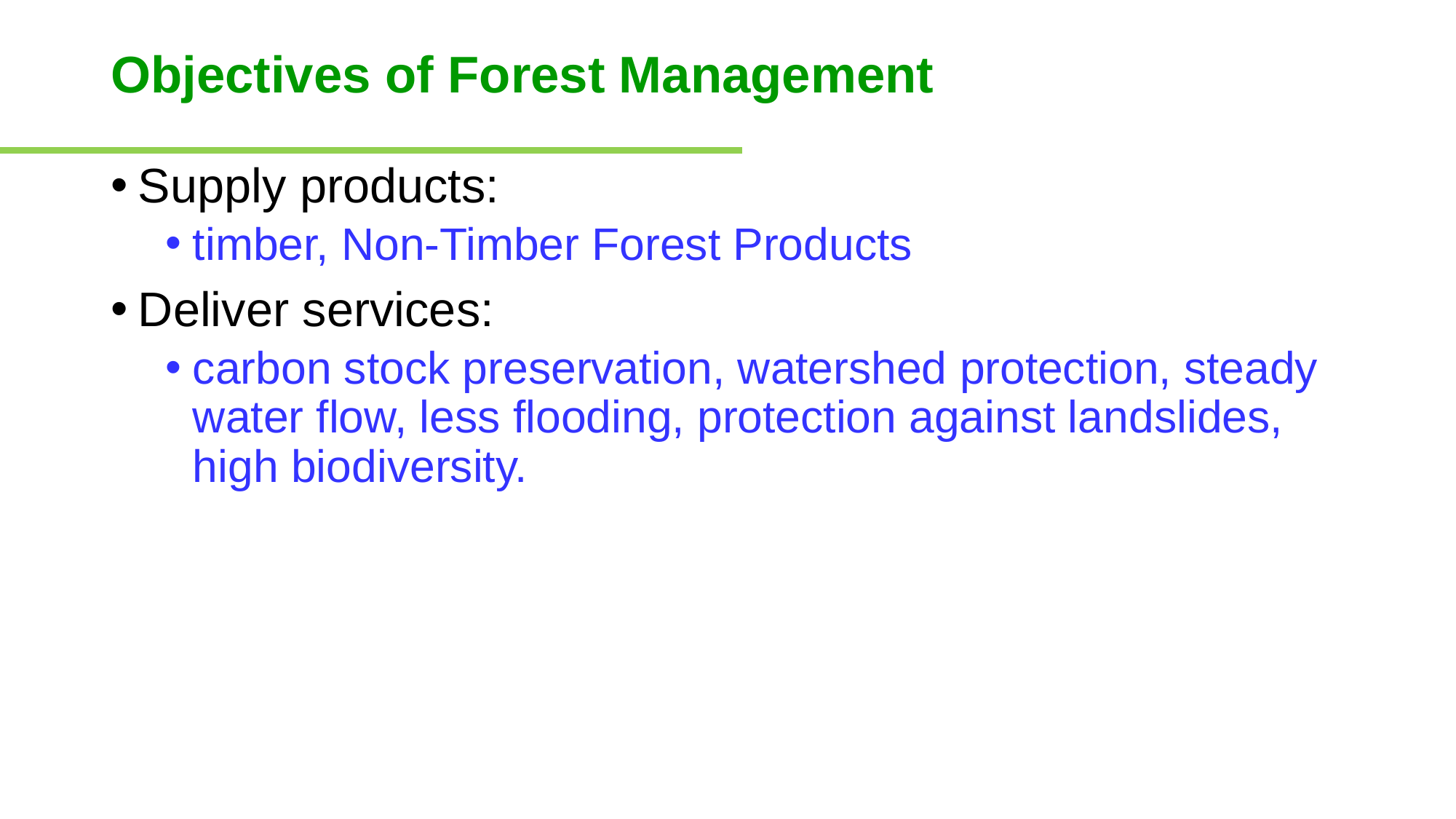

# Objectives of Forest Management
Supply products:
timber, Non-Timber Forest Products
Deliver services:
carbon stock preservation, watershed protection, steady water flow, less flooding, protection against landslides, high biodiversity.